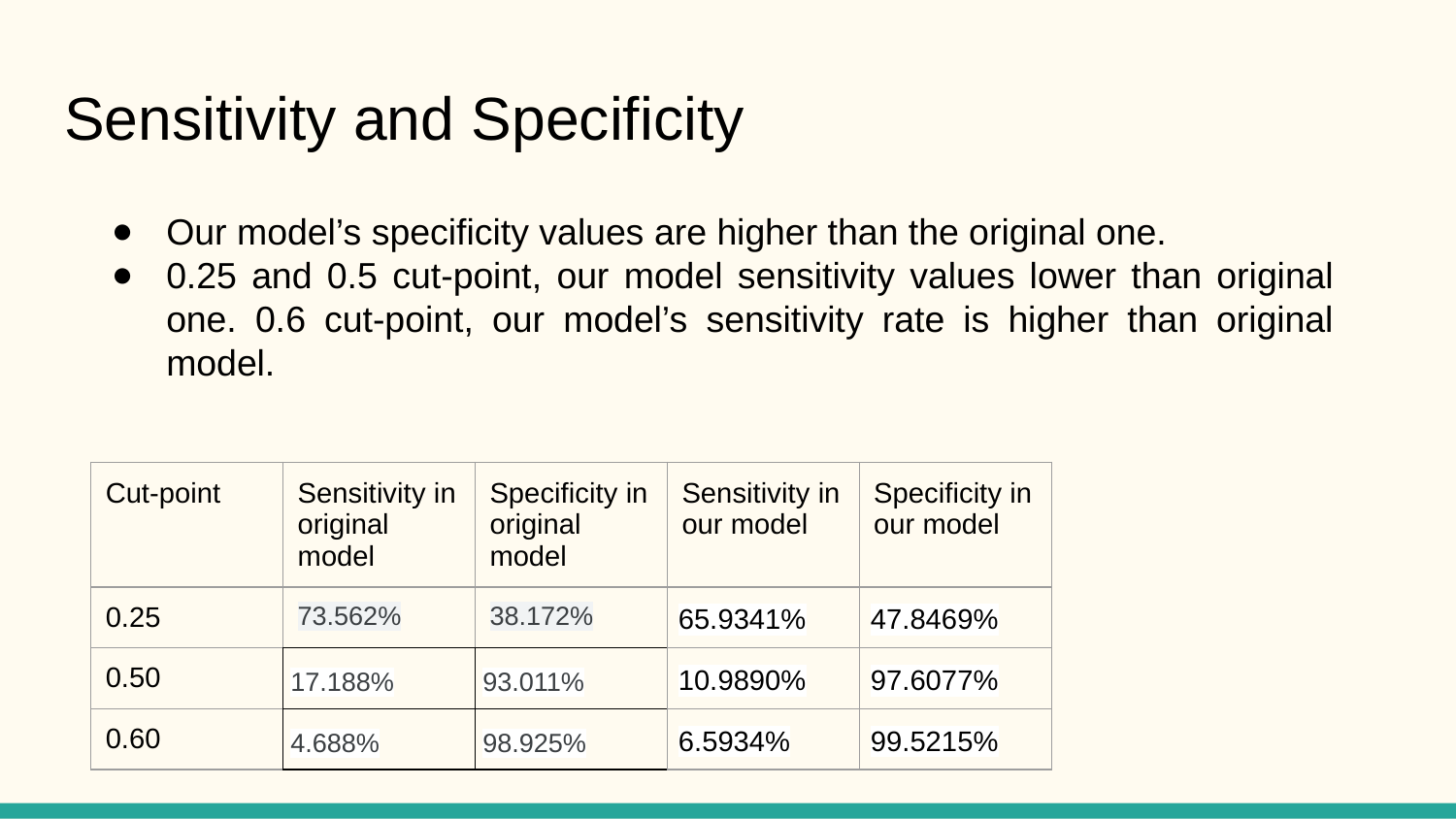

# Sensitivity and Specificity
Our model’s specificity values are higher than the original one.
0.25 and 0.5 cut-point, our model sensitivity values lower than original one. 0.6 cut-point, our model’s sensitivity rate is higher than original model.
| Cut-point | Sensitivity in original model | Specificity in original model | Sensitivity in our model | Specificity in our model |
| --- | --- | --- | --- | --- |
| 0.25 | 73.562% | 38.172% | 65.9341% | 47.8469% |
| 0.50 | 17.188% | 93.011% | 10.9890% | 97.6077% |
| 0.60 | 4.688% | 98.925% | 6.5934% | 99.5215% |